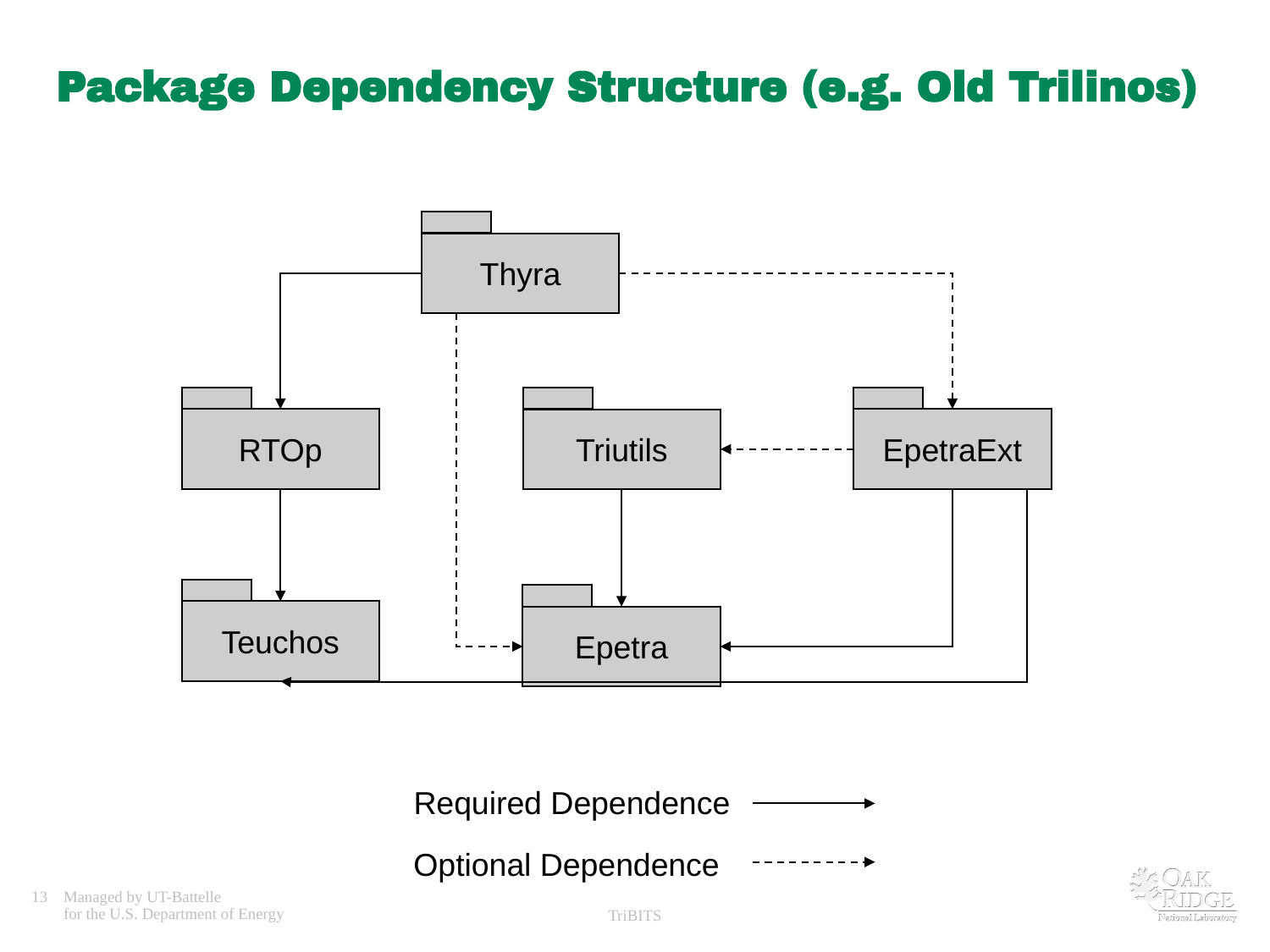

# Package Dependency Structure (e.g. Old Trilinos)

Thyra

RTOp

EpetraExt

Triutils

Teuchos

Epetra
Required Dependence
Optional Dependence